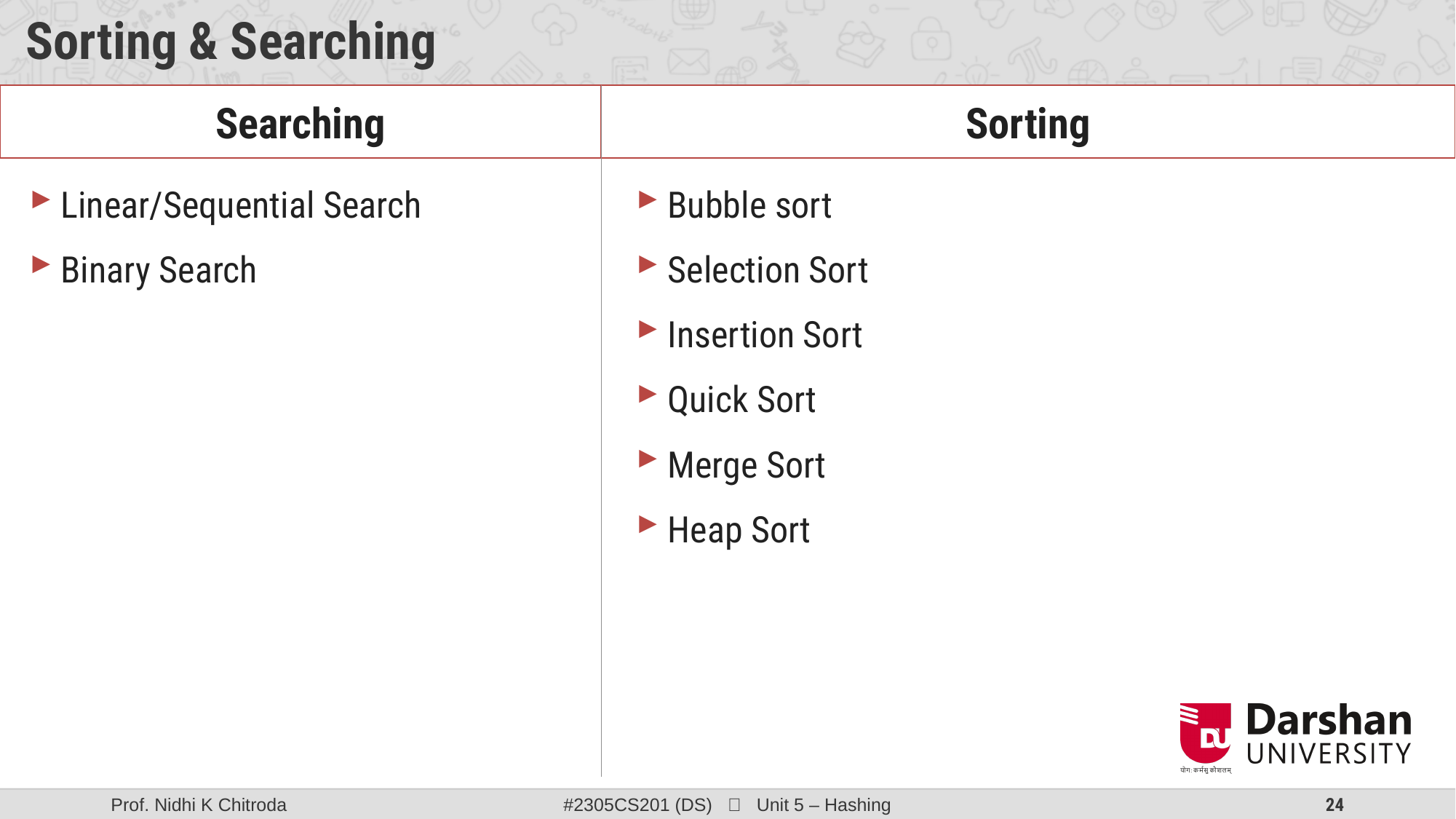

# Sorting & Searching
Searching
Sorting
Linear/Sequential Search
Binary Search
Bubble sort
Selection Sort
Insertion Sort
Quick Sort
Merge Sort
Heap Sort